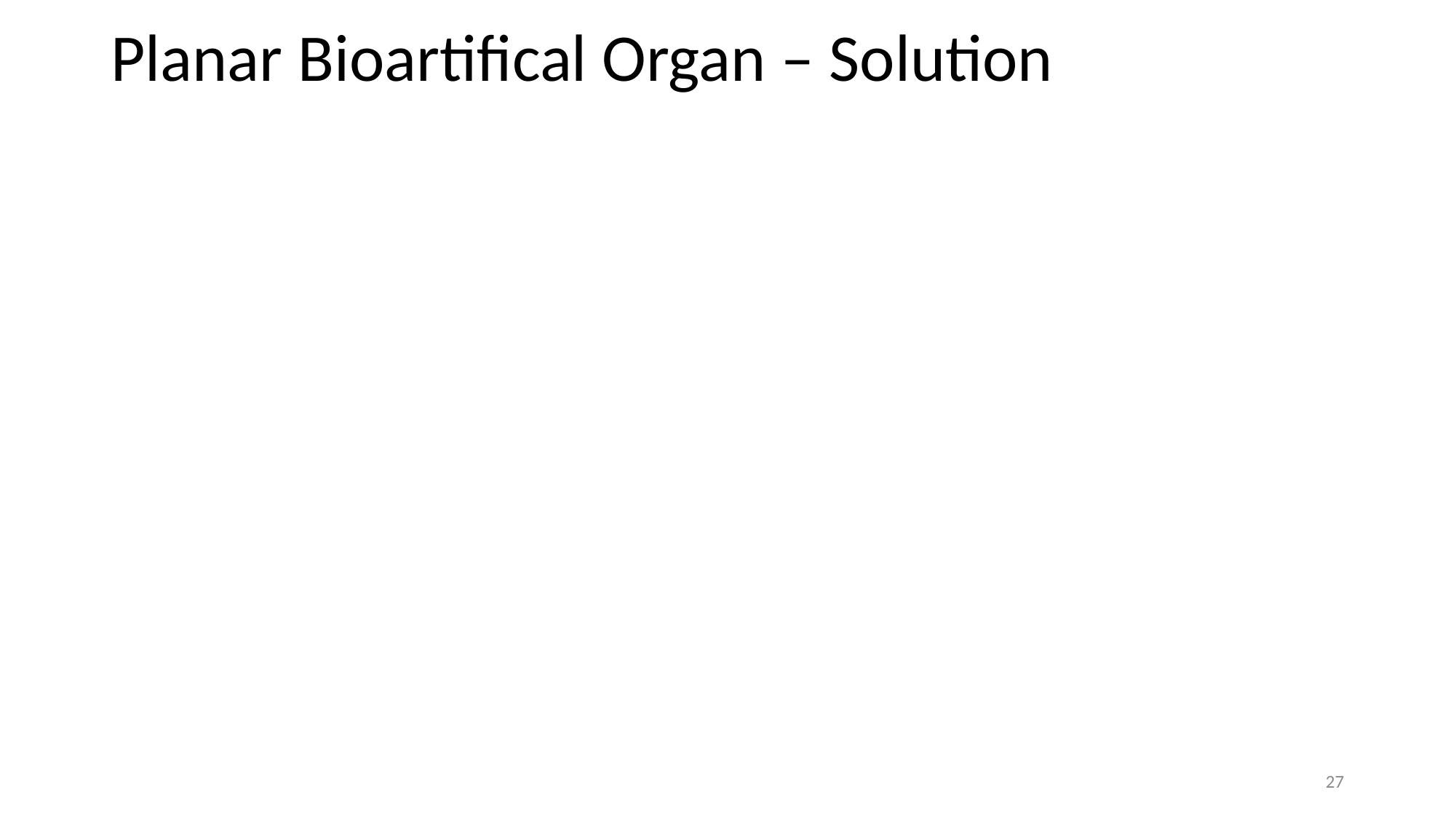

# Planar Bioartifical Organ – Solution

27